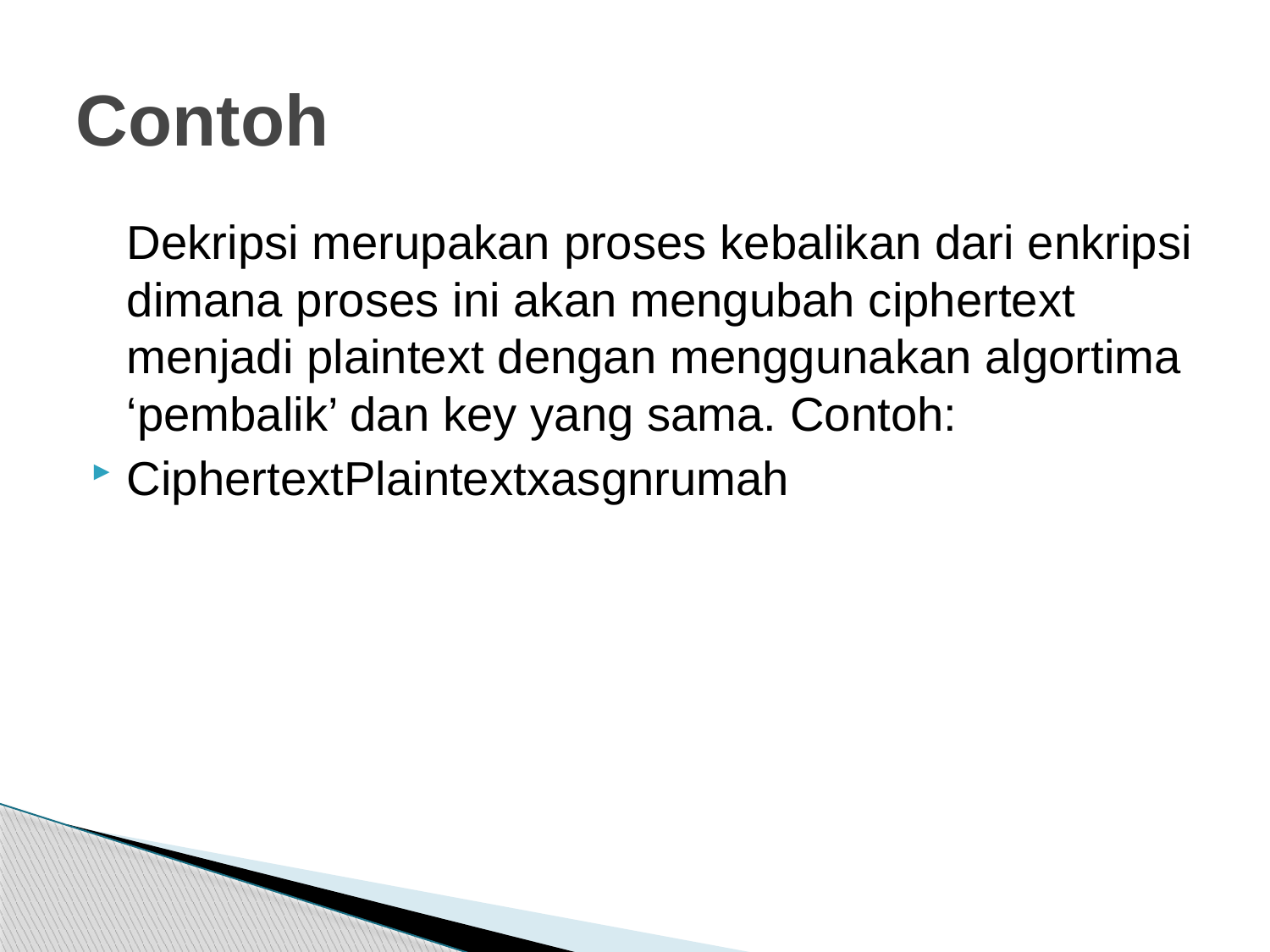

# Contoh
	Dekripsi merupakan proses kebalikan dari enkripsi dimana proses ini akan mengubah ciphertext menjadi plaintext dengan menggunakan algortima ‘pembalik’ dan key yang sama. Contoh:
CiphertextPlaintextxasgnrumah